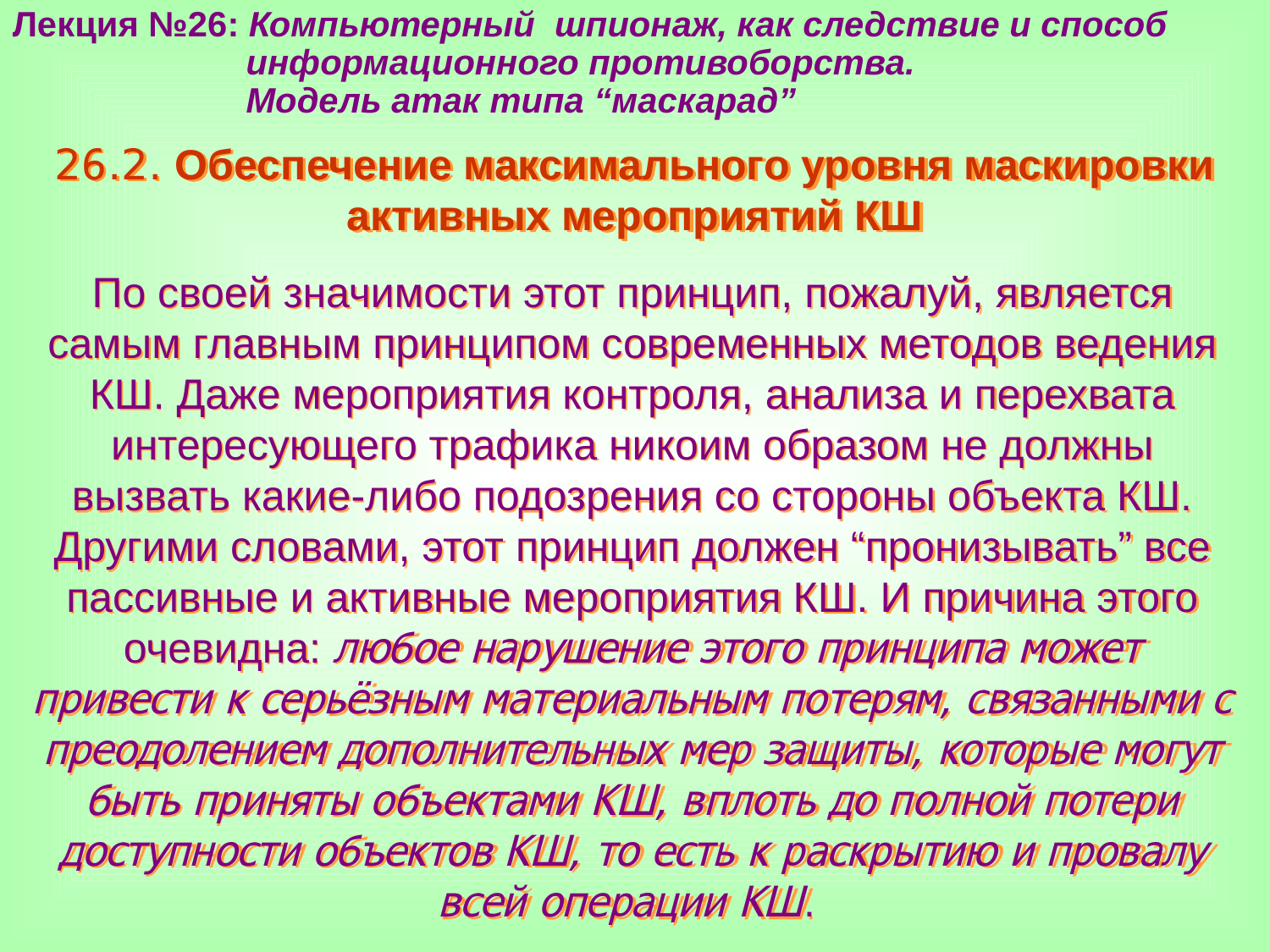

Лекция №26: Компьютерный  шпионаж, как следствие и способ
                        информационного противоборства.
                        Модель атак типа “маскарад”
26.2. Обеспечение максимального уровня маскировки активных мероприятий КШ
По своей значимости этот принцип, пожалуй, является самым главным принципом современных методов ведения КШ. Даже мероприятия контроля, анализа и перехвата интересующего трафика никоим образом не должны вызвать какие-либо подозрения со стороны объекта КШ. Другими словами, этот принцип должен “пронизывать” все пассивные и активные мероприятия КШ. И причина этого очевидна: любое нарушение этого принципа может привести к серьёзным материальным потерям, связанными с преодолением дополнительных мер защиты, которые могут быть приняты объектами КШ, вплоть до полной потери доступности объектов КШ, то есть к раскрытию и провалу всей операции КШ.